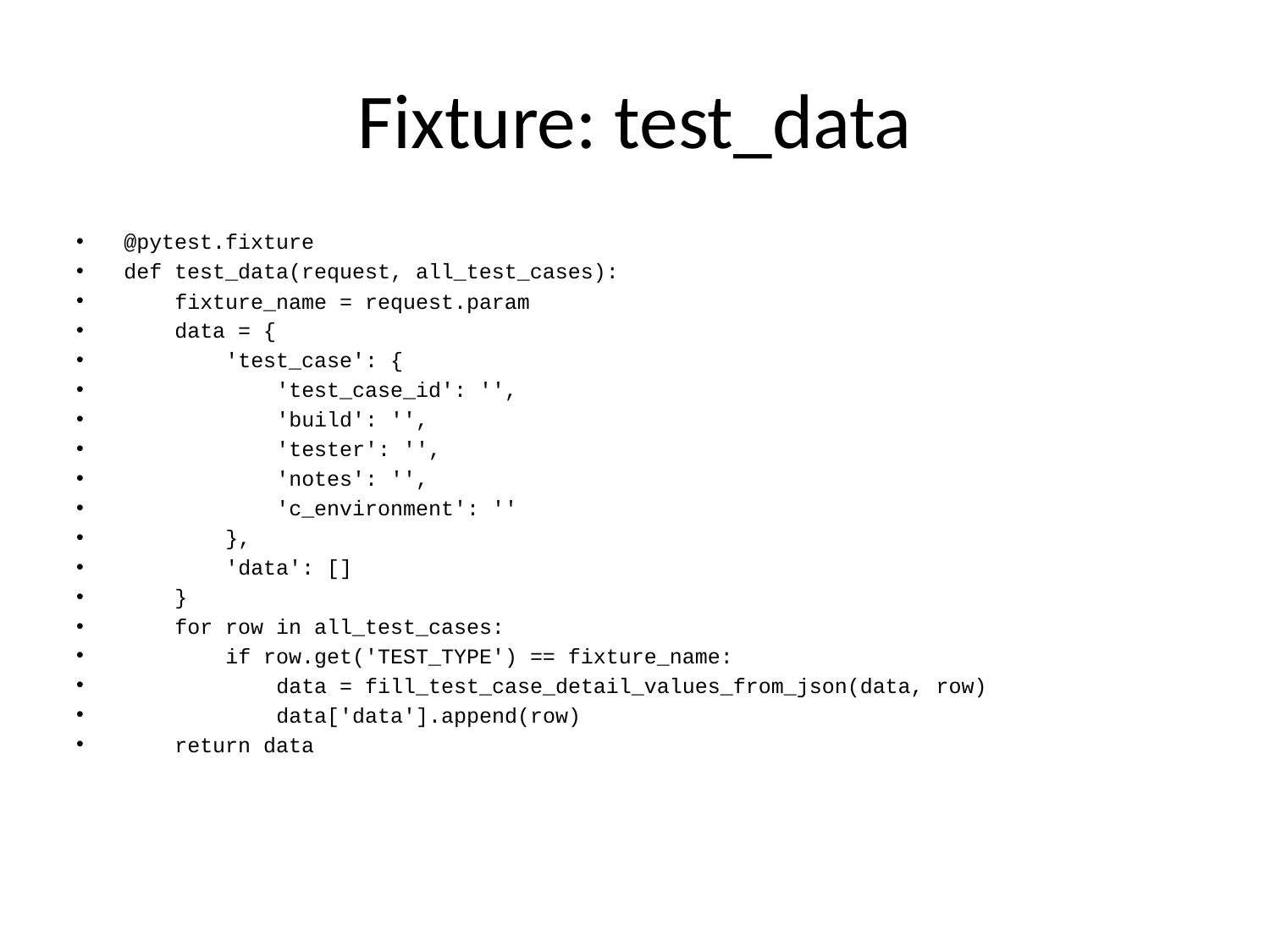

# Fixture: test_data
@pytest.fixture
def test_data(request, all_test_cases):
    fixture_name = request.param
    data = {
        'test_case': {
            'test_case_id': '',
            'build': '',
            'tester': '',
            'notes': '',
            'c_environment': ''
        },
        'data': []
    }
    for row in all_test_cases:
        if row.get('TEST_TYPE') == fixture_name:
            data = fill_test_case_detail_values_from_json(data, row)
            data['data'].append(row)
    return data